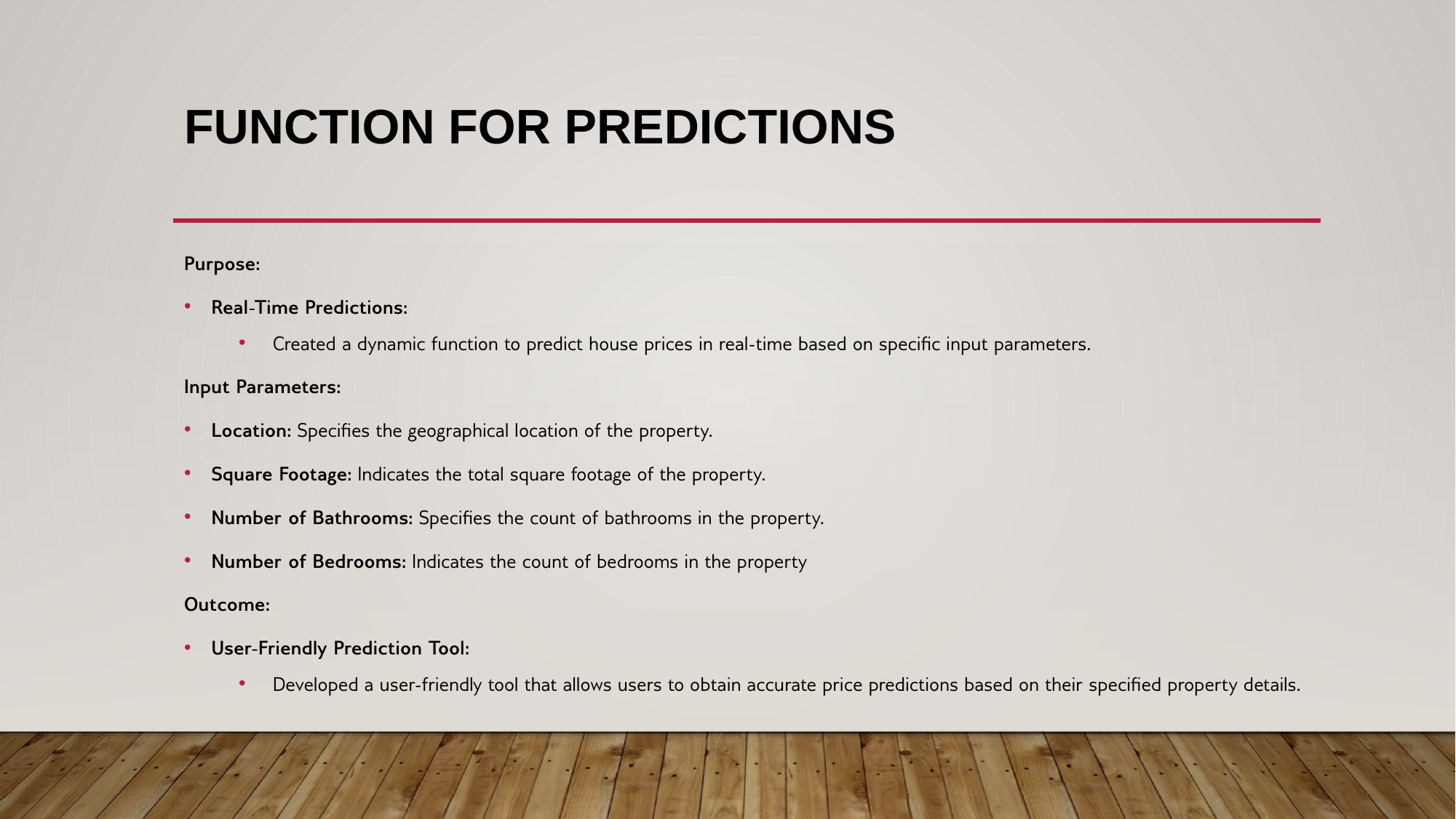

# Function for Predictions
Purpose:
Real-Time Predictions:
Created a dynamic function to predict house prices in real-time based on specific input parameters.
Input Parameters:
Location: Specifies the geographical location of the property.
Square Footage: Indicates the total square footage of the property.
Number of Bathrooms: Specifies the count of bathrooms in the property.
Number of Bedrooms: Indicates the count of bedrooms in the property
Outcome:
User-Friendly Prediction Tool:
Developed a user-friendly tool that allows users to obtain accurate price predictions based on their specified property details.